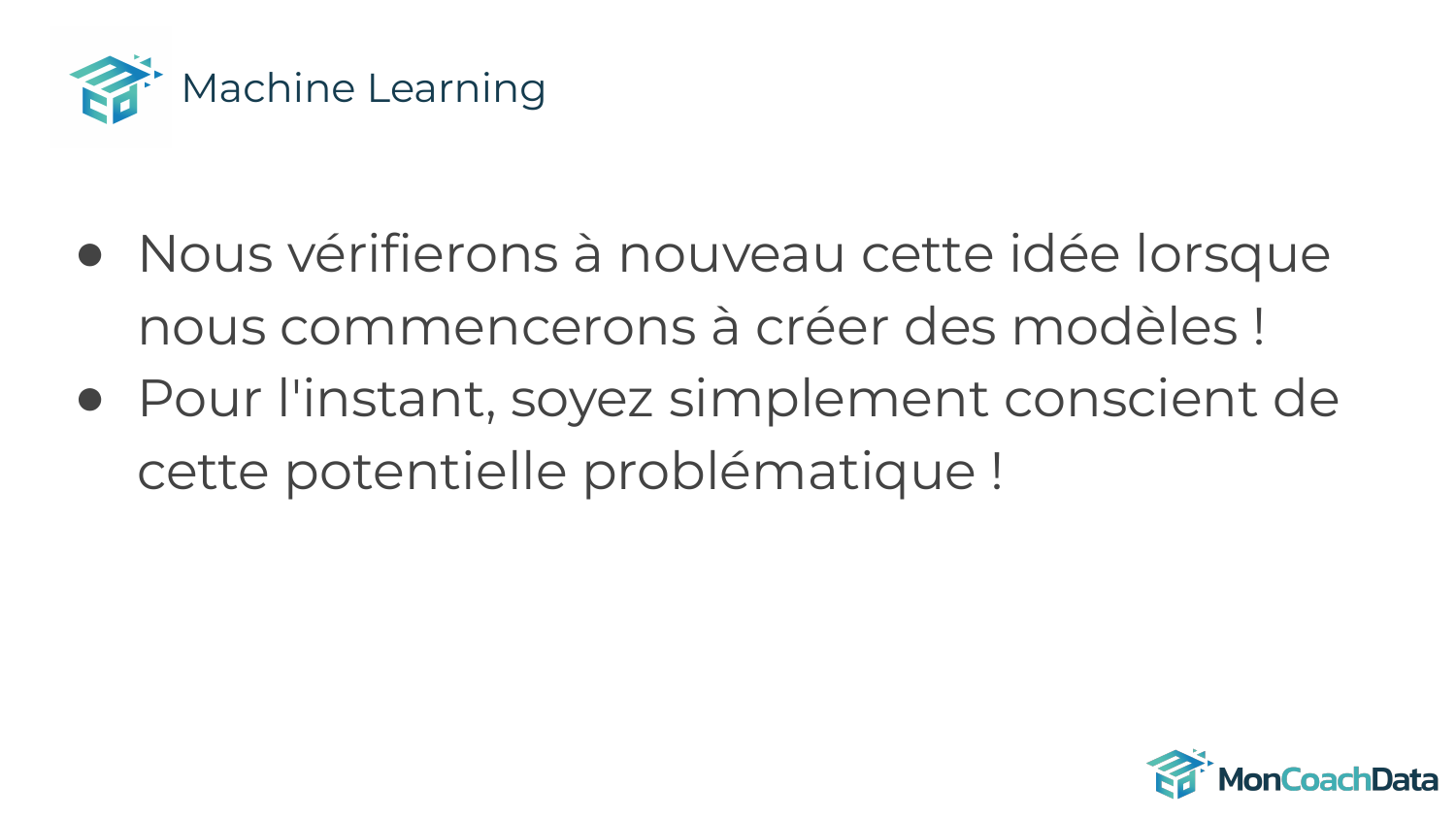

# Machine Learning

Nous vérifierons à nouveau cette idée lorsque nous commencerons à créer des modèles !
Pour l'instant, soyez simplement conscient de cette potentielle problématique !